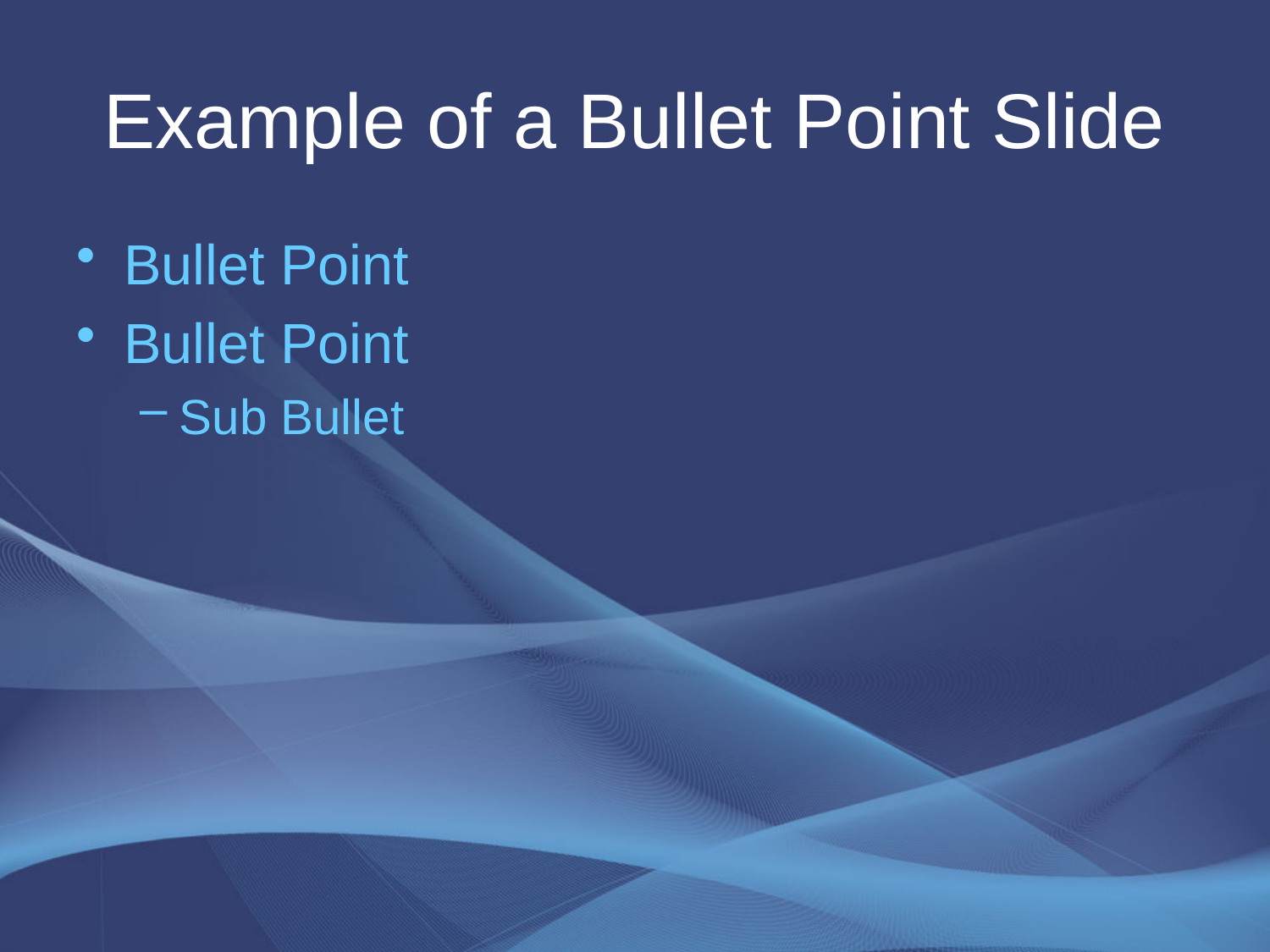

# Example of a Bullet Point Slide
Bullet Point
Bullet Point
Sub Bullet